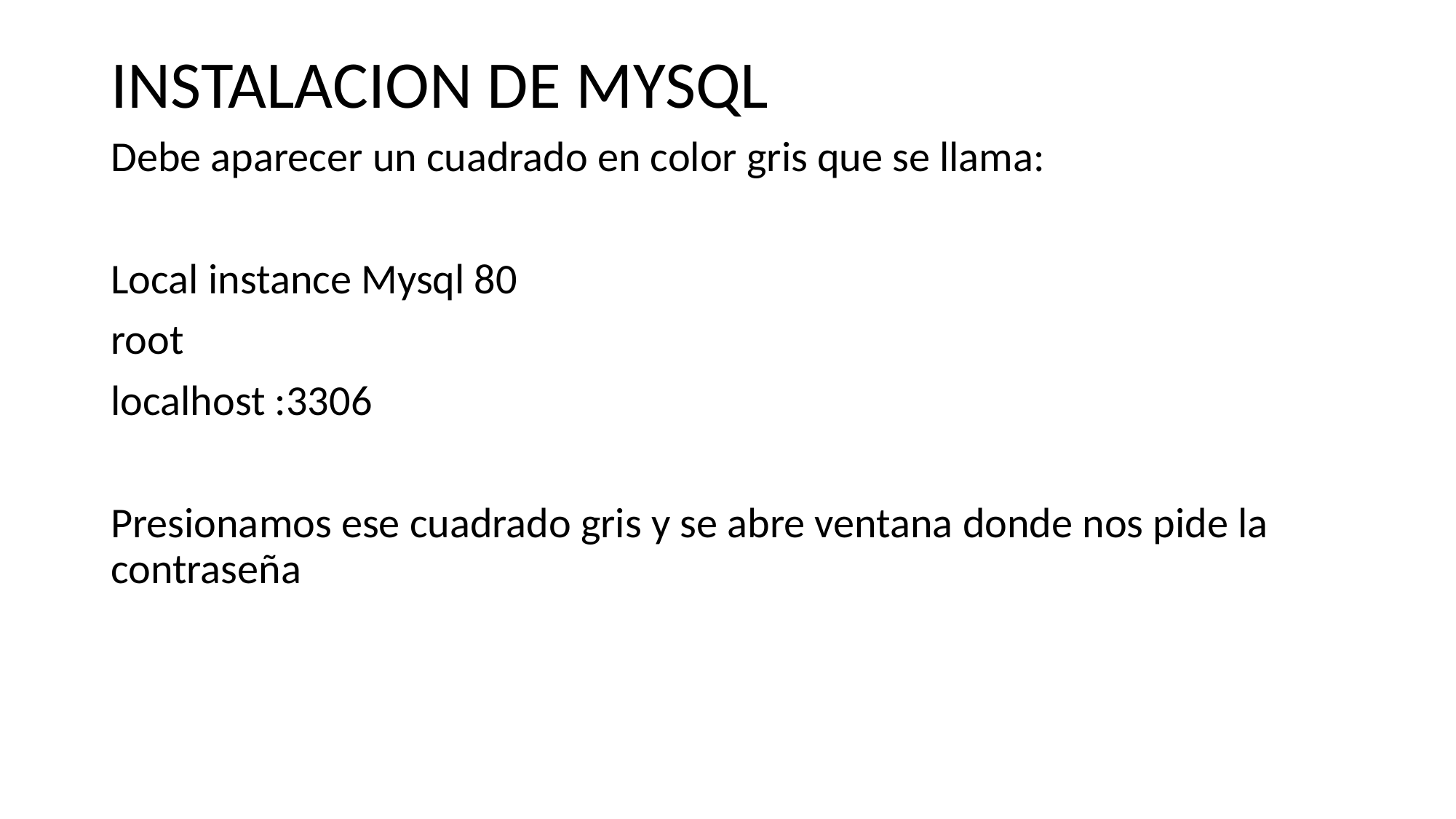

# INSTALACION DE MYSQL
Debe aparecer un cuadrado en color gris que se llama:

Local instance Mysql 80
root
localhost :3306

Presionamos ese cuadrado gris y se abre ventana donde nos pide la contraseña